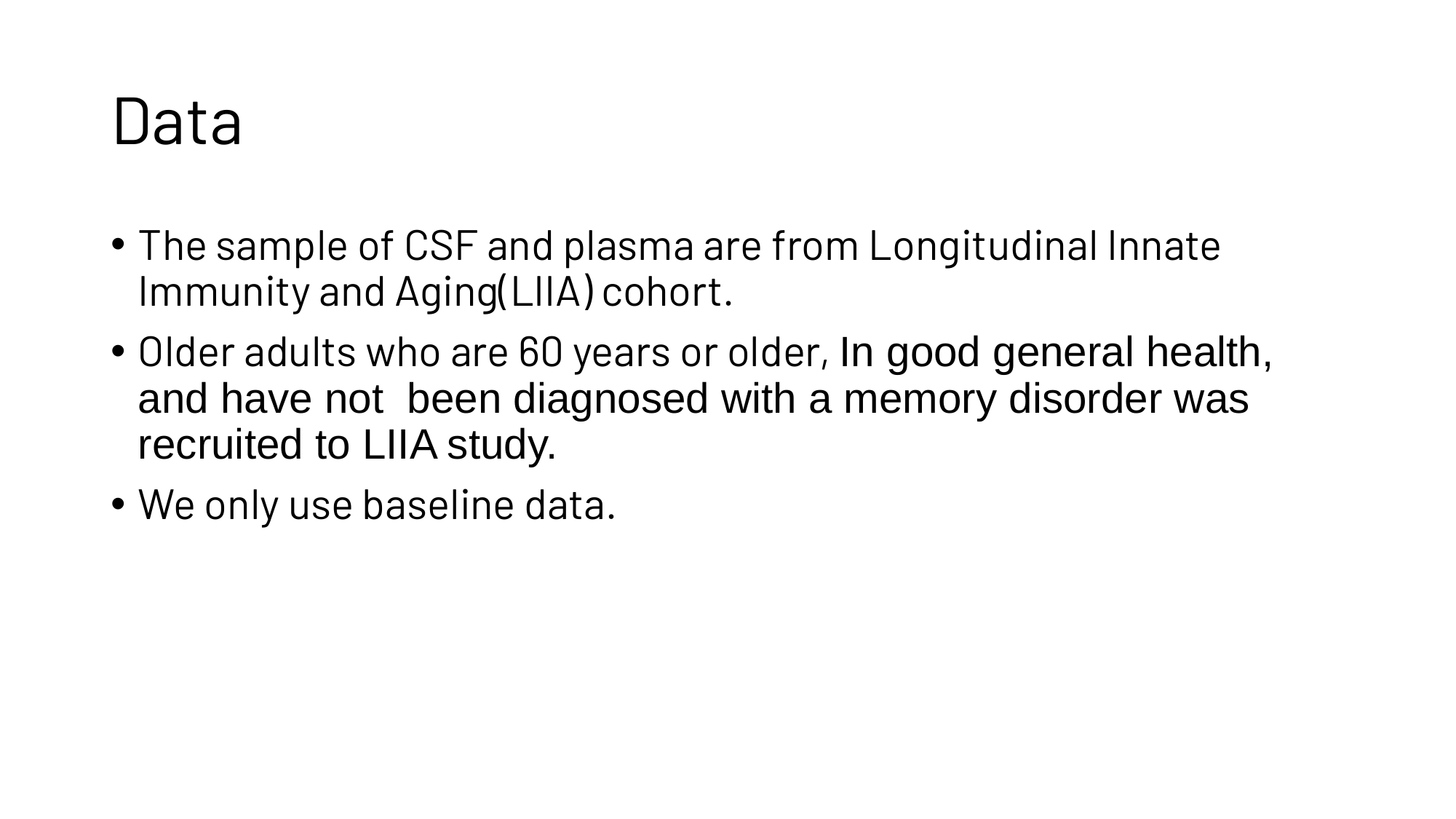

# Data
The sample of CSF and plasma are from Longitudinal Innate Immunity and Aging(LIIA) cohort.
Older adults who are 60 years or older, In good general health, and have not  been diagnosed with a memory disorder was recruited to LIIA study.
We only use baseline data.